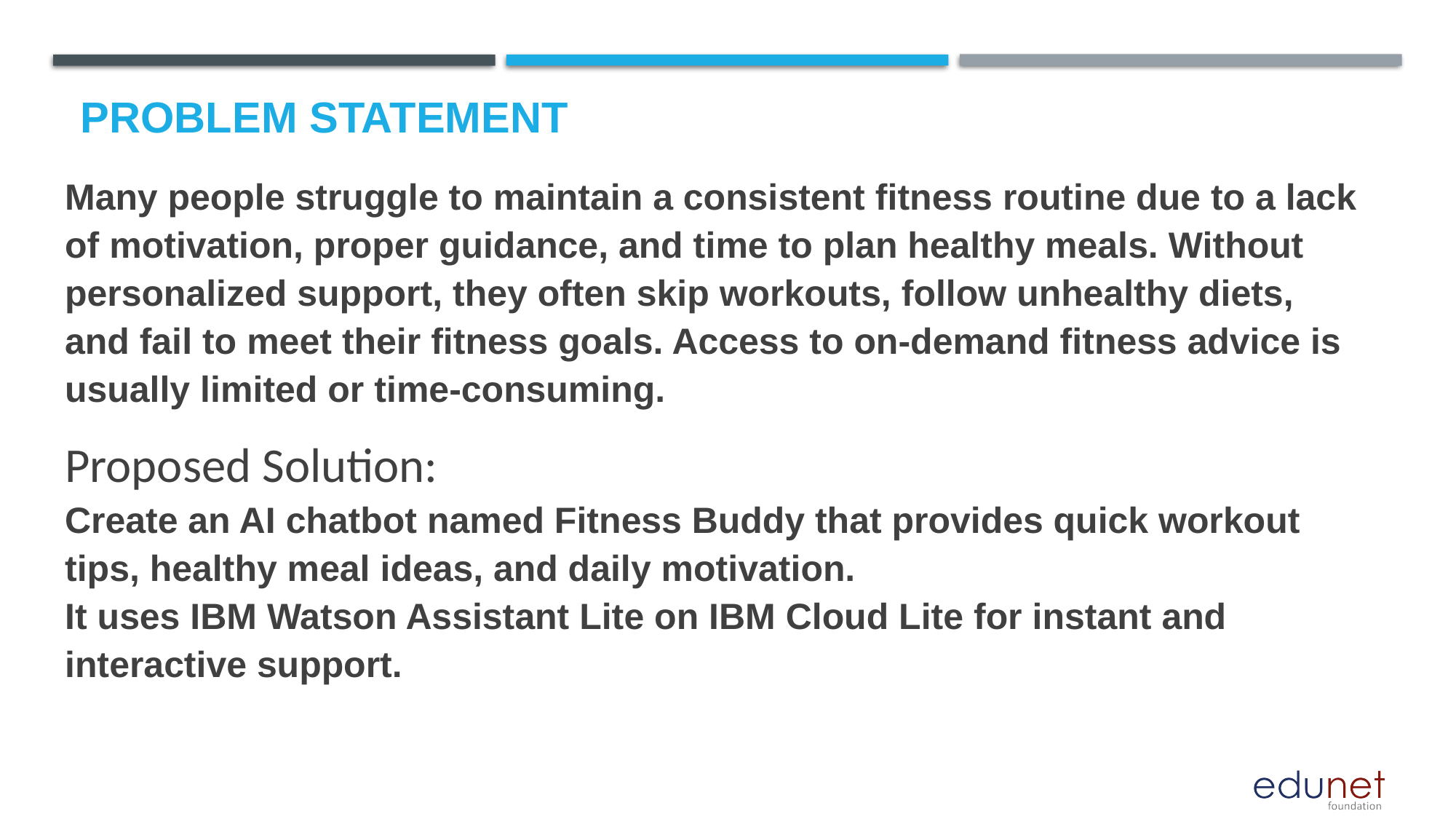

# Problem Statement
Many people struggle to maintain a consistent fitness routine due to a lack of motivation, proper guidance, and time to plan healthy meals. Without personalized support, they often skip workouts, follow unhealthy diets, and fail to meet their fitness goals. Access to on-demand fitness advice is usually limited or time-consuming.
Proposed Solution:
Create an AI chatbot named Fitness Buddy that provides quick workout tips, healthy meal ideas, and daily motivation.
It uses IBM Watson Assistant Lite on IBM Cloud Lite for instant and interactive support.